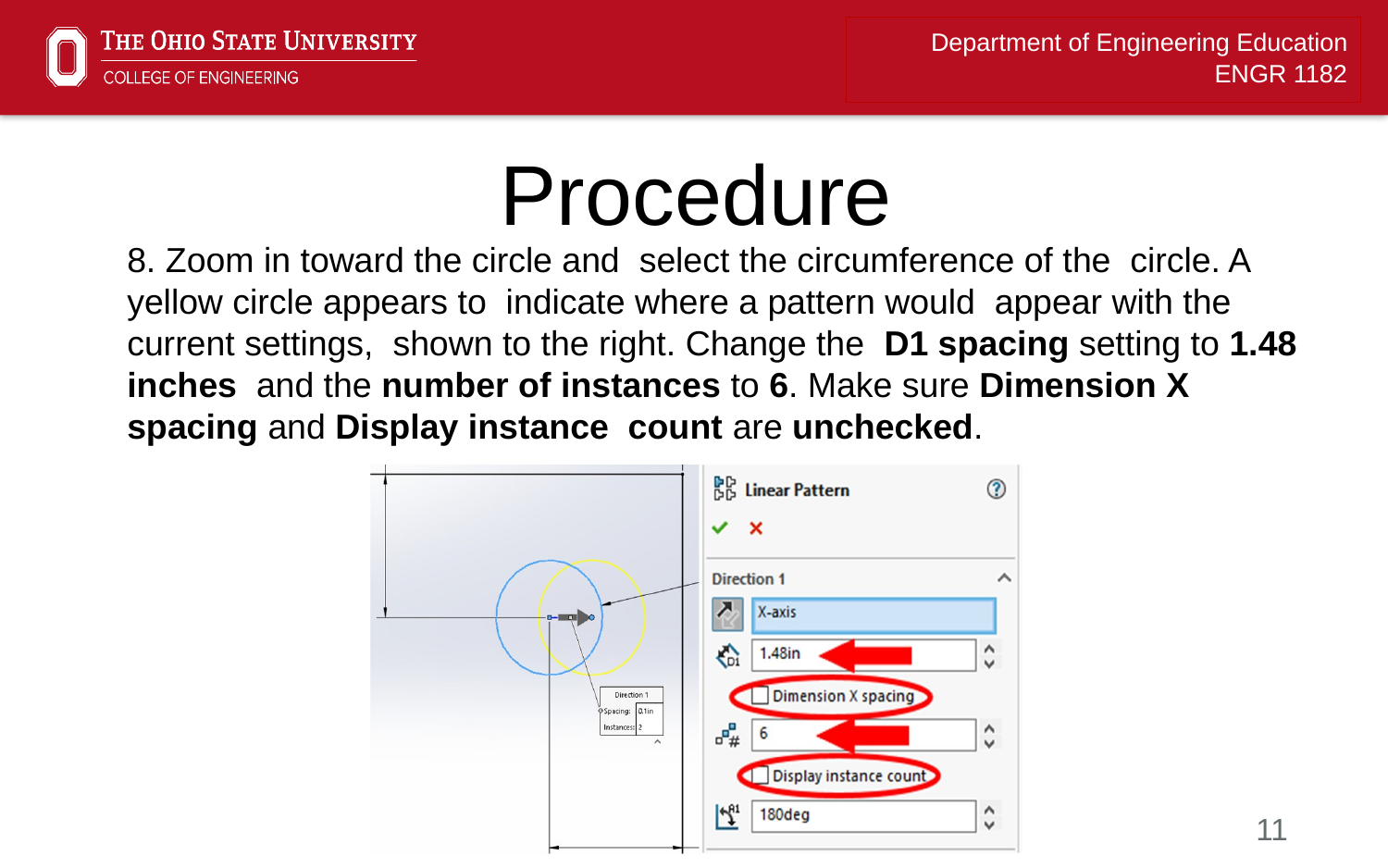

# Procedure
8. Zoom in toward the circle and  select the circumference of the  circle. A yellow circle appears to  indicate where a pattern would  appear with the current settings,  shown to the right. Change the  D1 spacing setting to 1.48 inches  and the number of instances to 6. Make sure Dimension X  spacing and Display instance  count are unchecked.